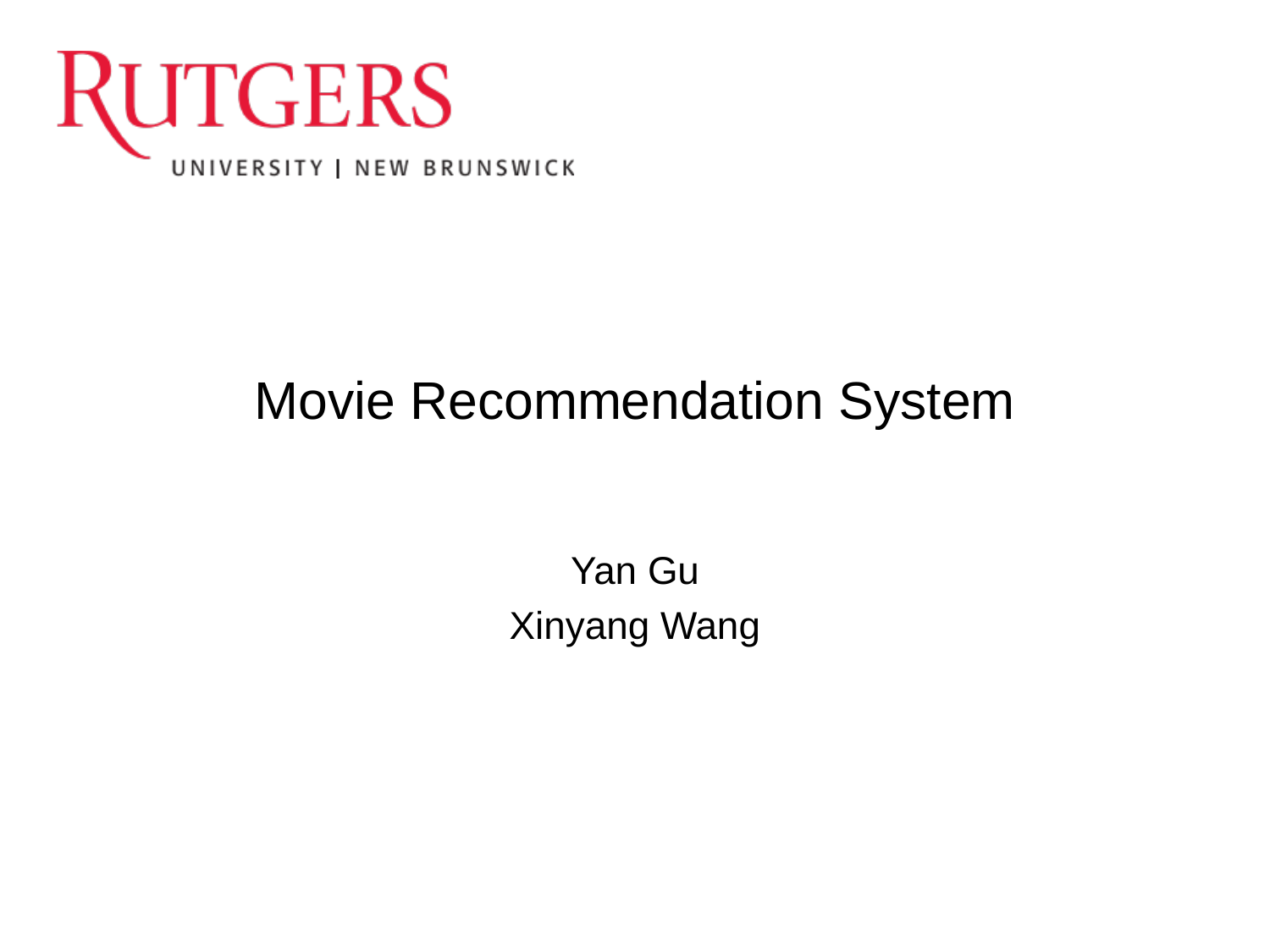

# Movie Recommendation System

Yan Gu
Xinyang Wang